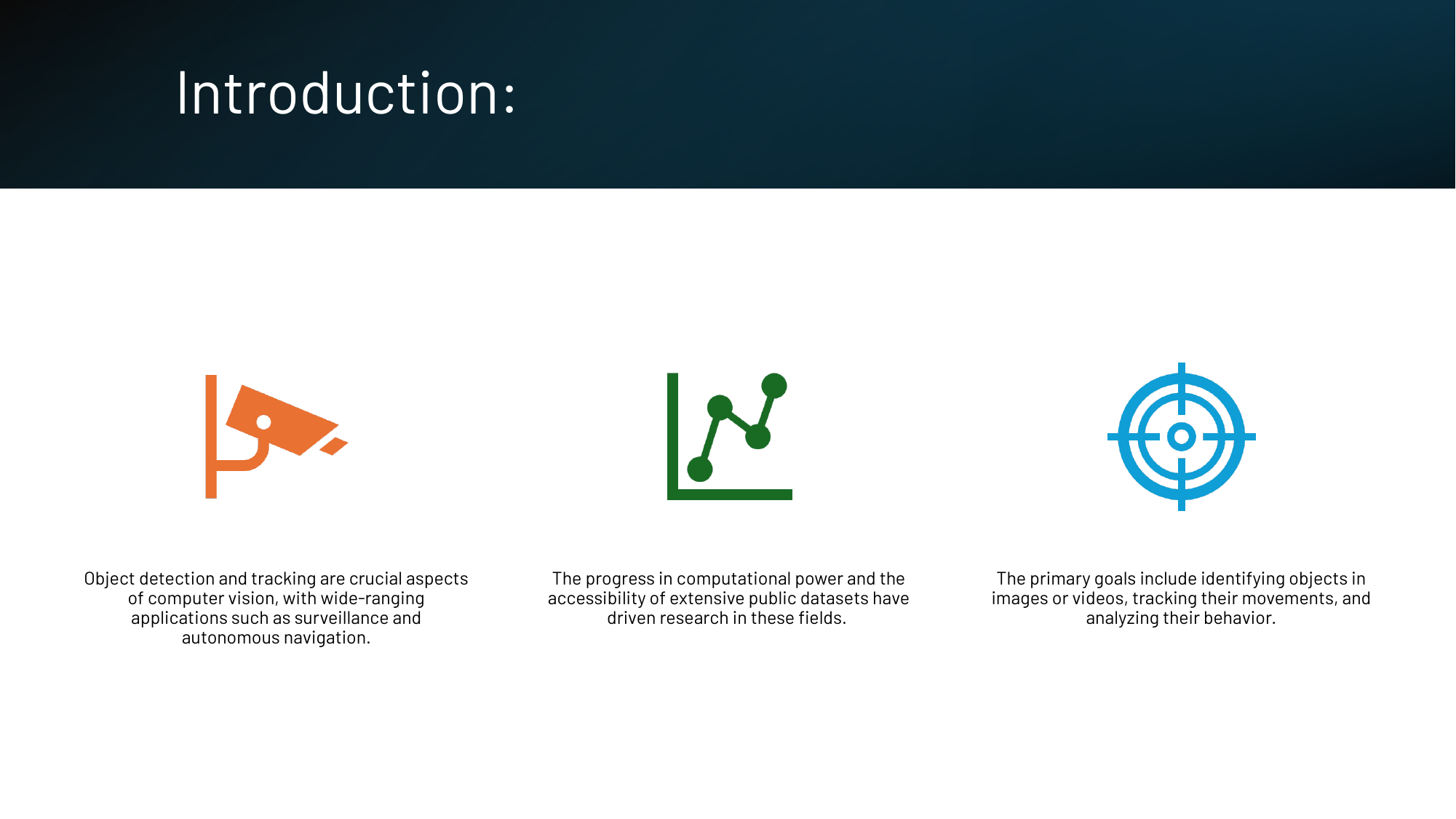

# Introduction:
Object detection and tracking are crucial aspects of computer vision, with wide-ranging applications such as surveillance and autonomous navigation.
The progress in computational power and the accessibility of extensive public datasets have driven research in these fields.
The primary goals include identifying objects in images or videos, tracking their movements, and analyzing their behavior.